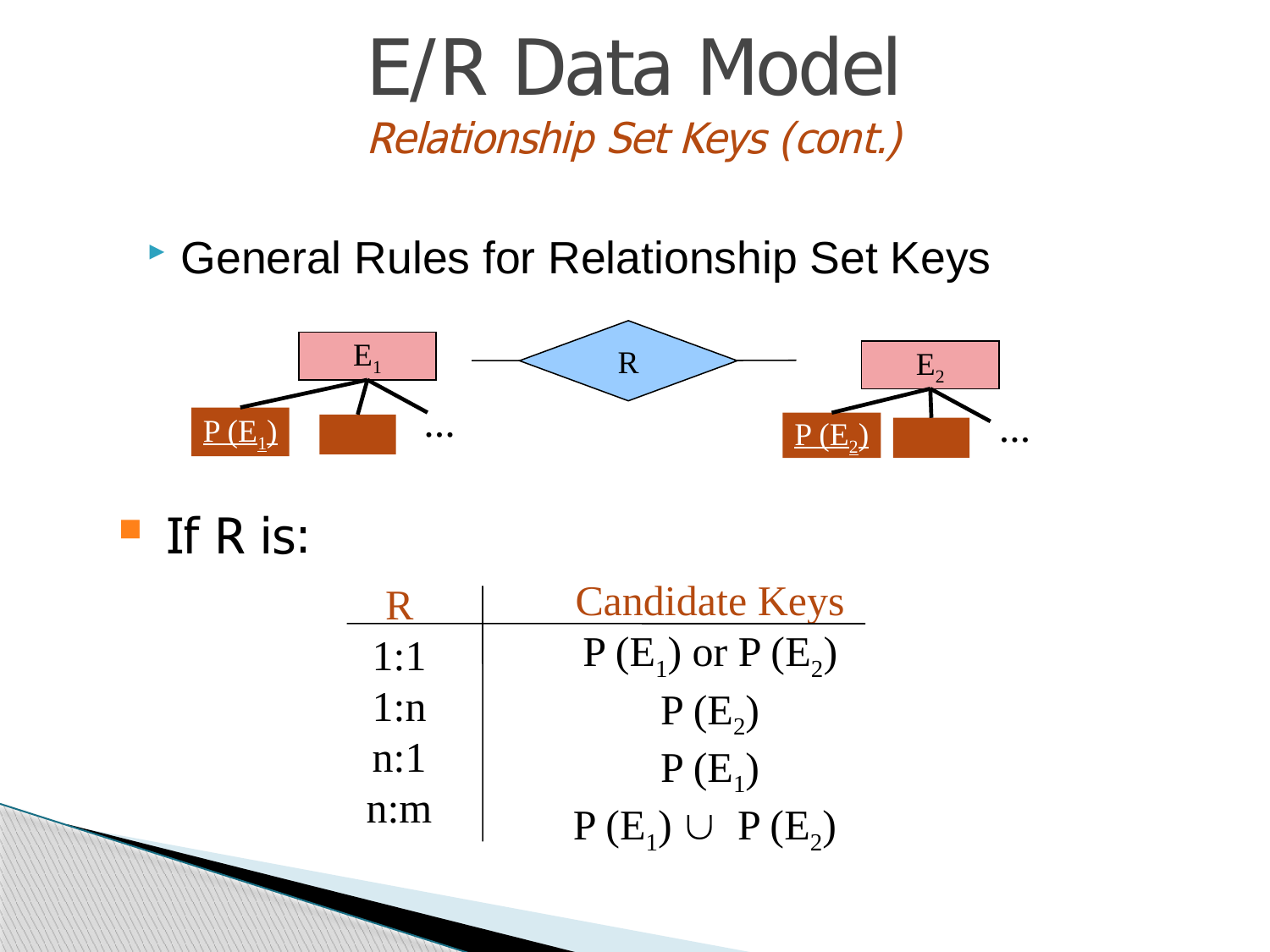

E/R Data Model
Relationship Set Keys (cont.)
General Rules for Relationship Set Keys

R
E1
E2

...
...
P (E1)
P (E2)

If R is:

Candidate Keys
P (E1) or P (E2)
P (E2)
P (E1)
P (E1) ∪ P (E2)
R
1:1
1:n
n:1
n:m